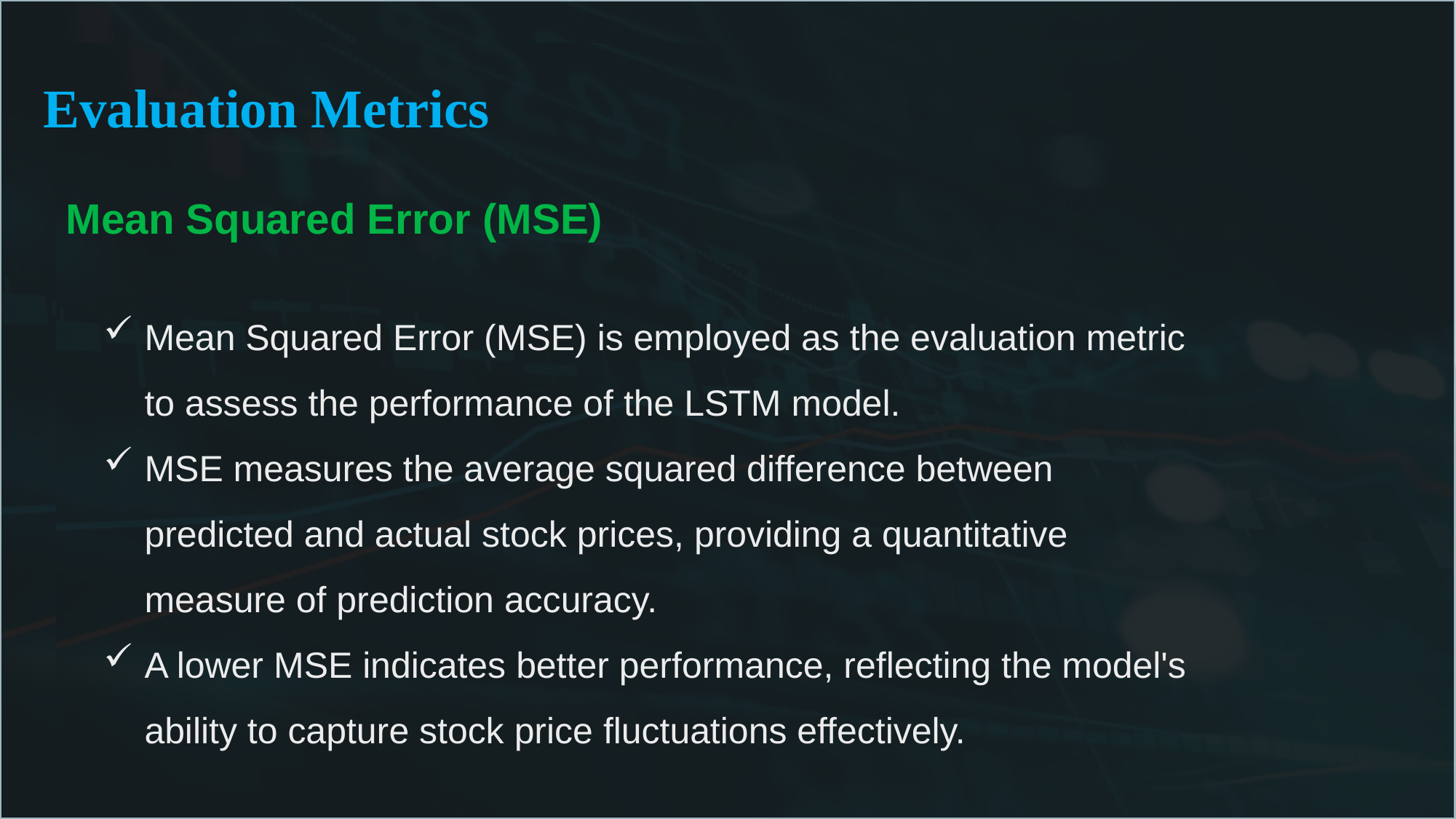

Evaluation Metrics
#

Mean Squared Error (MSE)

Mean Squared Error (MSE) is employed as the evaluation metric to assess the performance of the LSTM model.
MSE measures the average squared difference between predicted and actual stock prices, providing a quantitative measure of prediction accuracy.
A lower MSE indicates better performance, reflecting the model's ability to capture stock price fluctuations effectively.